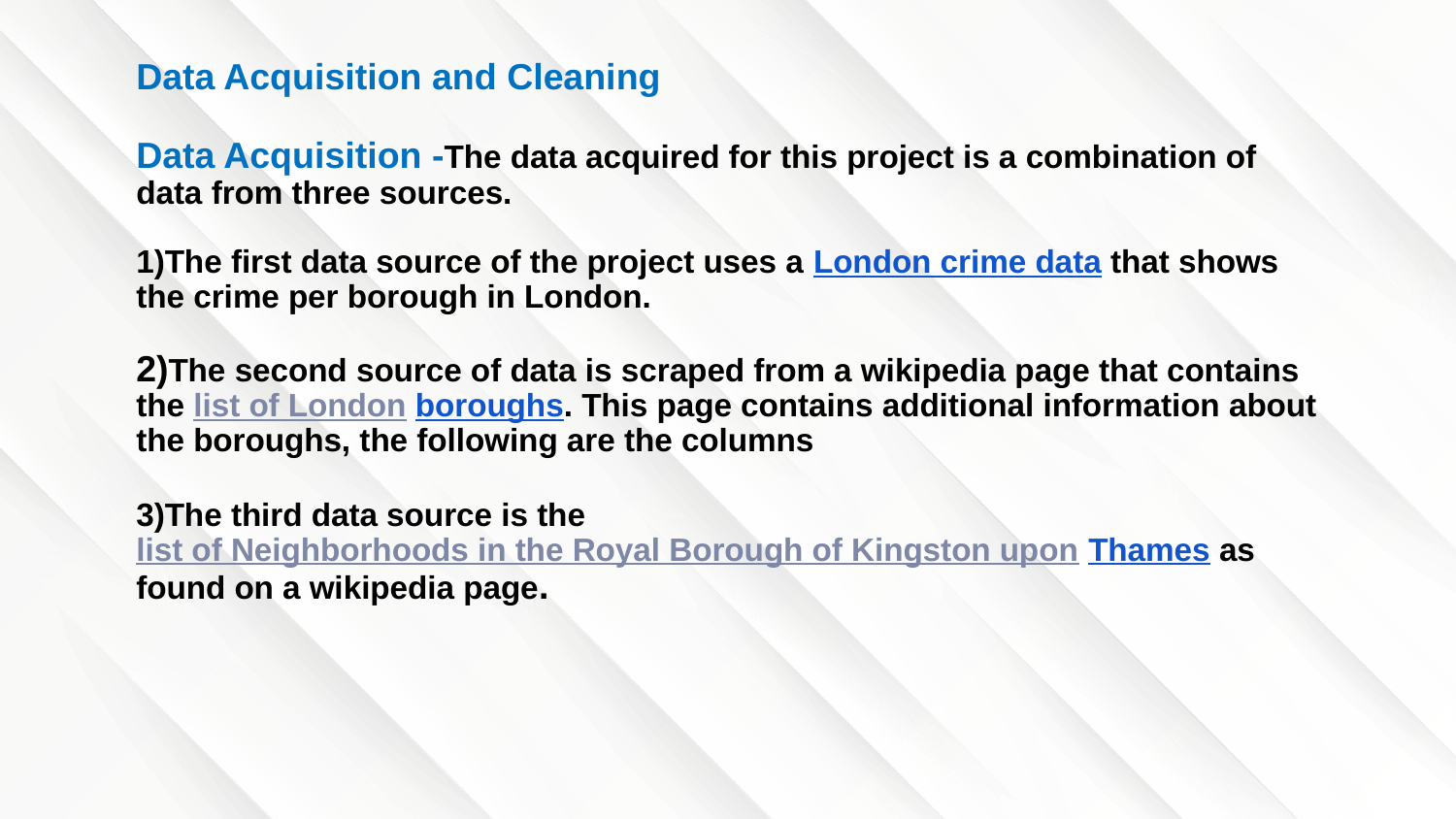

# Data Acquisition and Cleaning Data Acquisition -The data acquired for this project is a combination of data from three sources. 1)The first data source of the project uses a ​London crime data​ that shows the crime per borough in London. 2)The second source of data is scraped from a wikipedia page that contains the list of London boroughs​. This page contains additional information about the boroughs, the following are the columns 3)The third data source is the ​list of Neighborhoods in the Royal Borough of Kingston upon Thames​ as found on a wikipedia page.